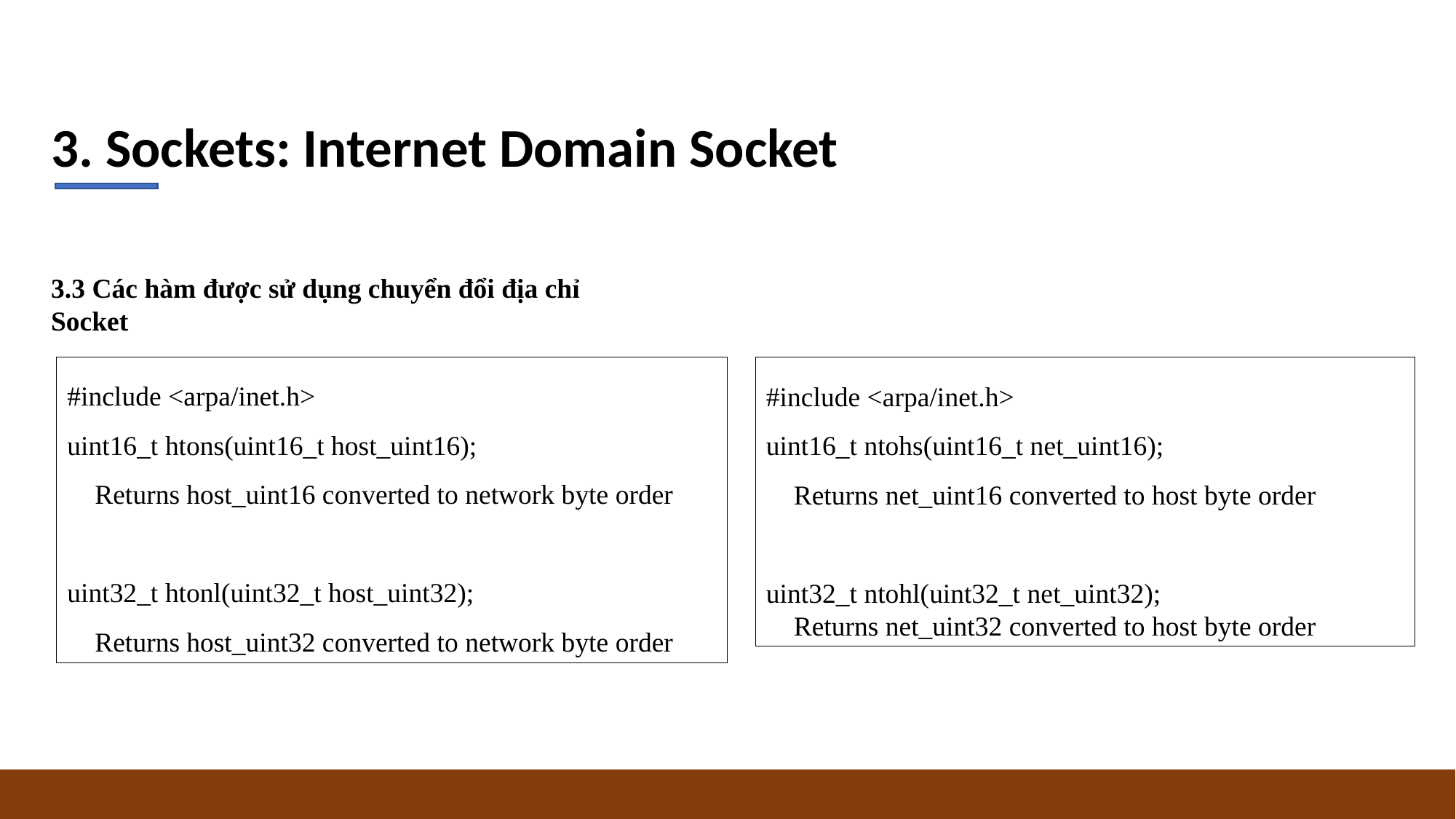

3. Sockets: Internet Domain Socket

3.3 Các hàm được sử dụng chuyển đổi địa chỉ Socket

#include <arpa/inet.h>
uint16_t htons(uint16_t host_uint16);
    Returns host_uint16 converted to network byte order

uint32_t htonl(uint32_t host_uint32);
    Returns host_uint32 converted to network byte order
#include <arpa/inet.h>
uint16_t ntohs(uint16_t net_uint16);
    Returns net_uint16 converted to host byte order

uint32_t ntohl(uint32_t net_uint32);
    Returns net_uint32 converted to host byte order